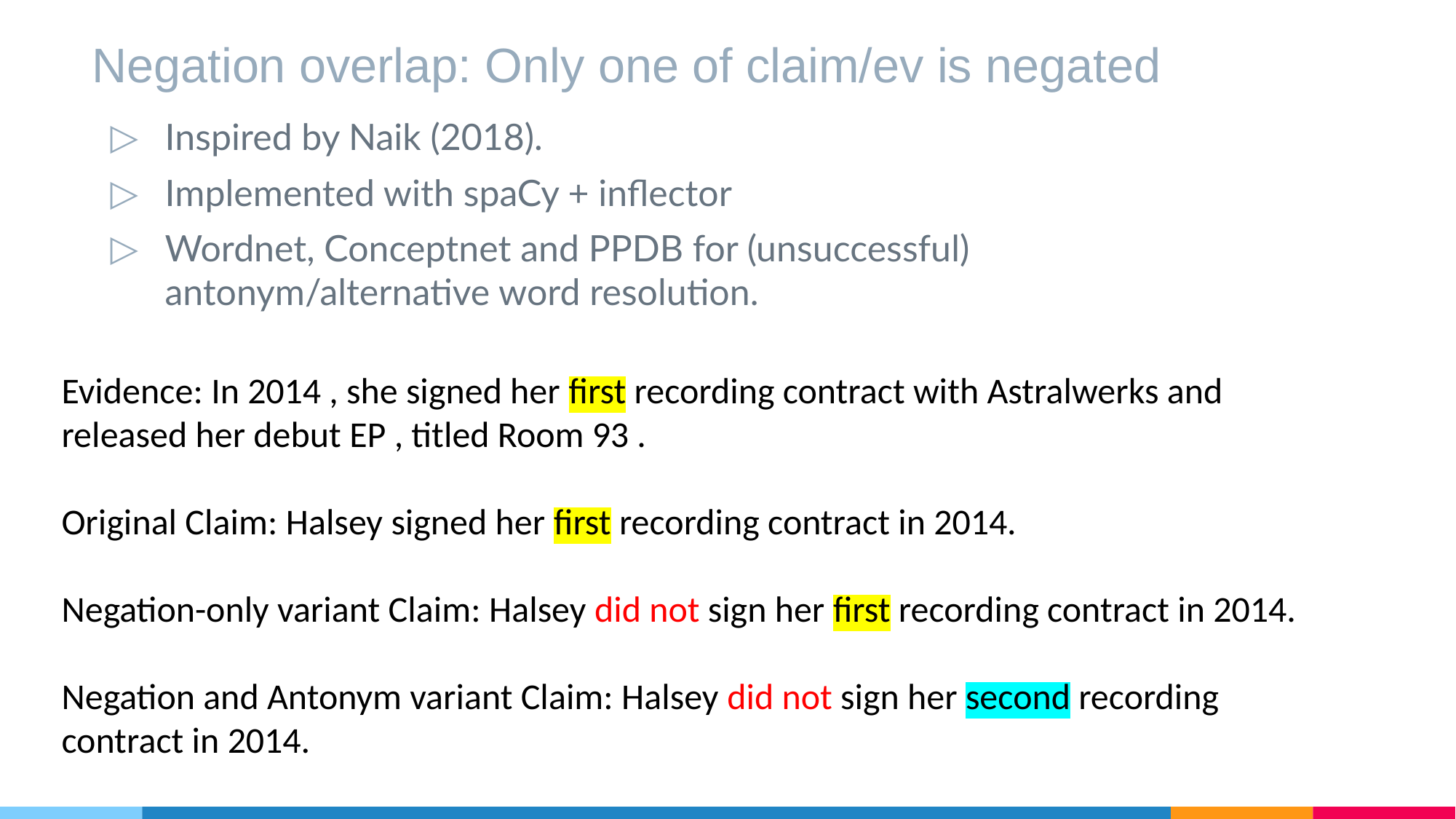

# Negation overlap: Only one of claim/ev is negated
Inspired by Naik (2018).
Implemented with spaCy + inflector
Wordnet, Conceptnet and PPDB for (unsuccessful) antonym/alternative word resolution.
Evidence: In 2014 , she signed her first recording contract with Astralwerks and released her debut EP , titled Room 93 .

Original Claim: Halsey signed her first recording contract in 2014.

Negation-only variant Claim: Halsey did not sign her first recording contract in 2014.

Negation and Antonym variant Claim: Halsey did not sign her second recording contract in 2014.